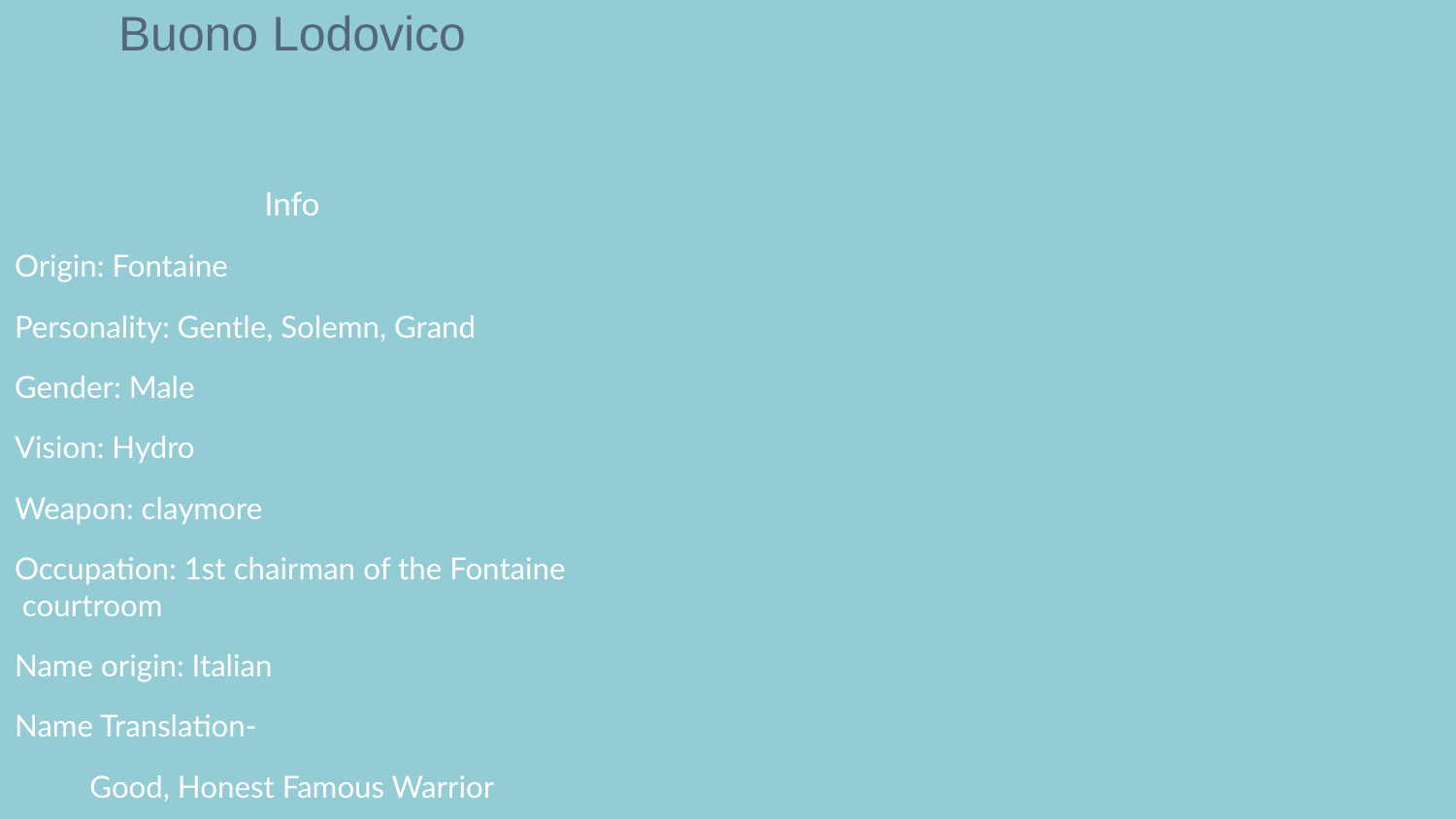

# Buono Lodovico
Info
Origin: Fontaine
Personality: Gentle, Solemn, Grand
Gender: Male
Vision: Hydro
Weapon: claymore
Occupation: 1st chairman of the Fontaine  courtroom
Name origin: Italian
Name Translation-
Good, Honest Famous Warrior